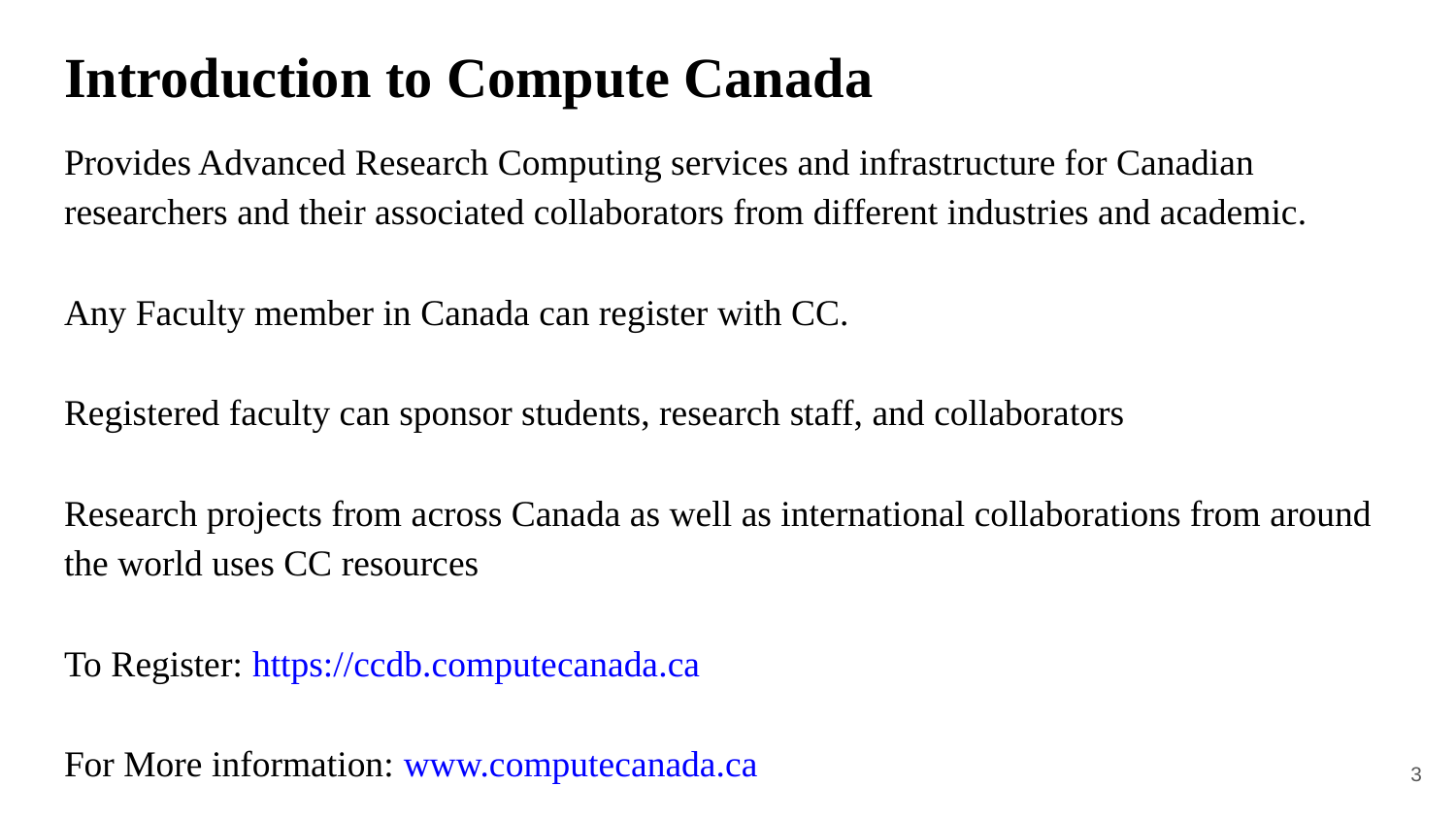

# Introduction to Compute Canada
Provides Advanced Research Computing services and infrastructure for Canadian researchers and their associated collaborators from different industries and academic.

Any Faculty member in Canada can register with CC.

Registered faculty can sponsor students, research staff, and collaborators

Research projects from across Canada as well as international collaborations from around the world uses CC resources

To Register: https://ccdb.computecanada.ca

For More information: www.computecanada.ca
3